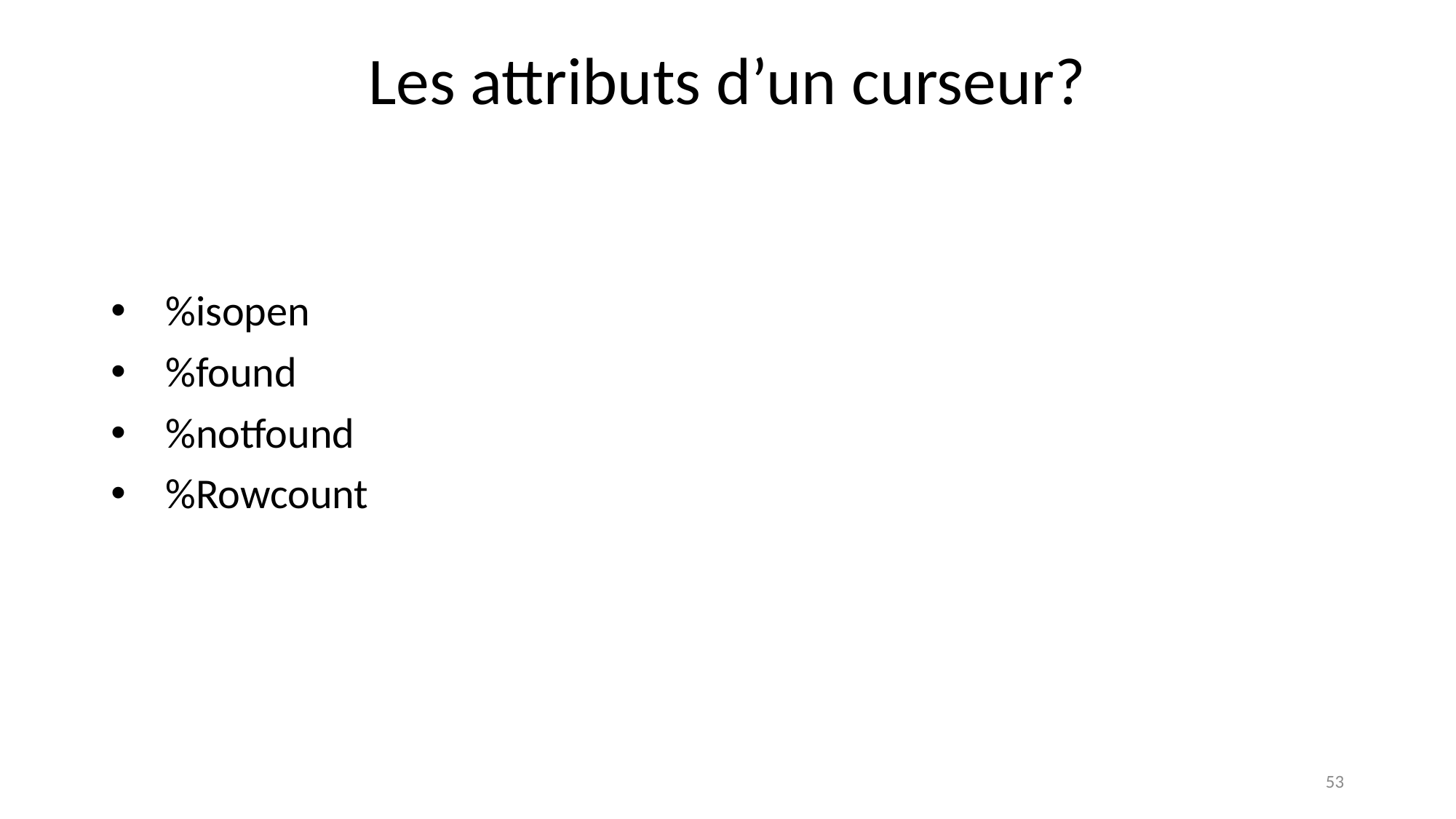

# Les attributs d’un curseur?

%isopen
%found
%notfound
%Rowcount
53